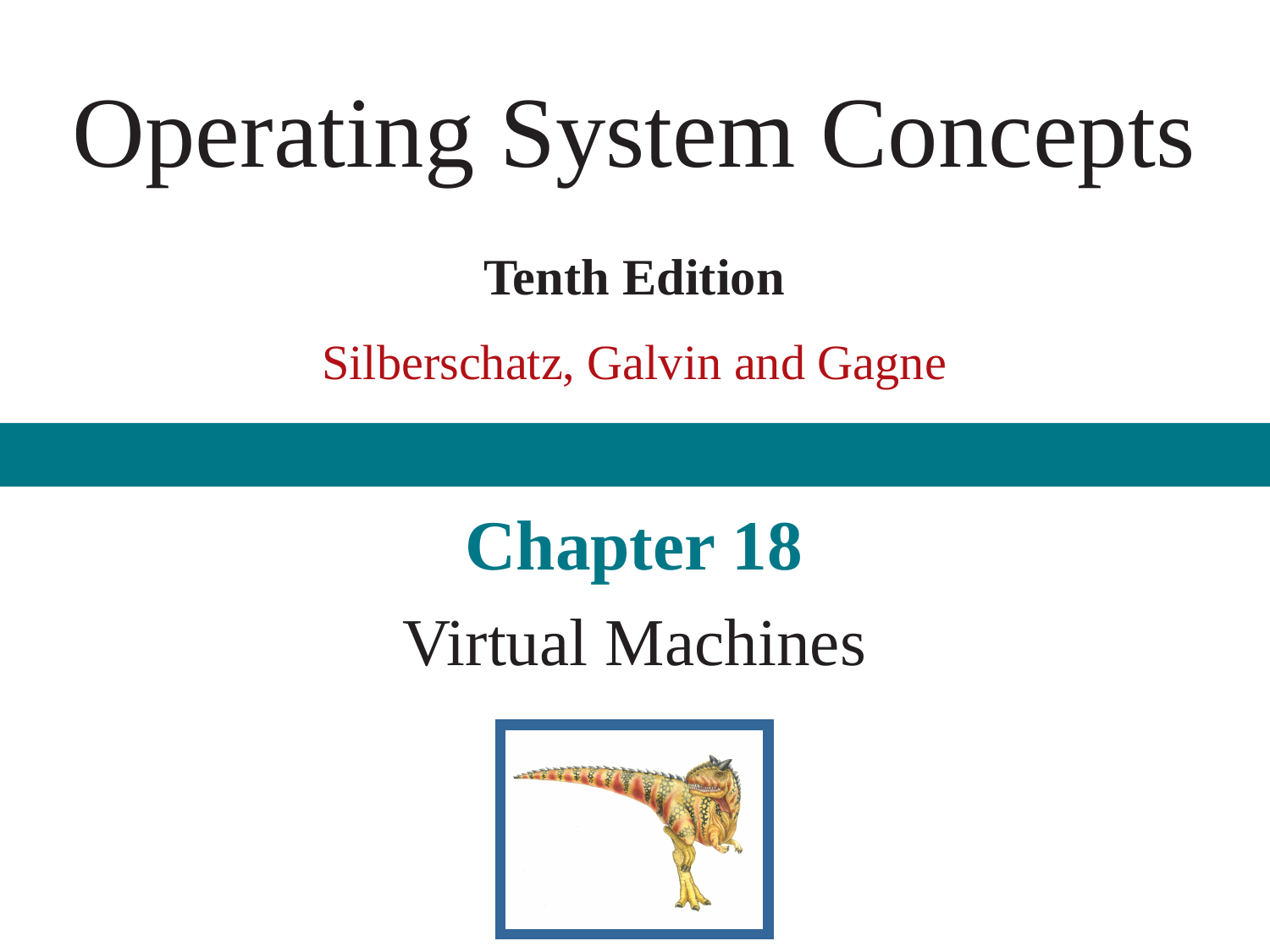

# Operating System Concepts
Tenth Edition
Silberschatz, Galvin and Gagne
Chapter 18
Virtual Machines